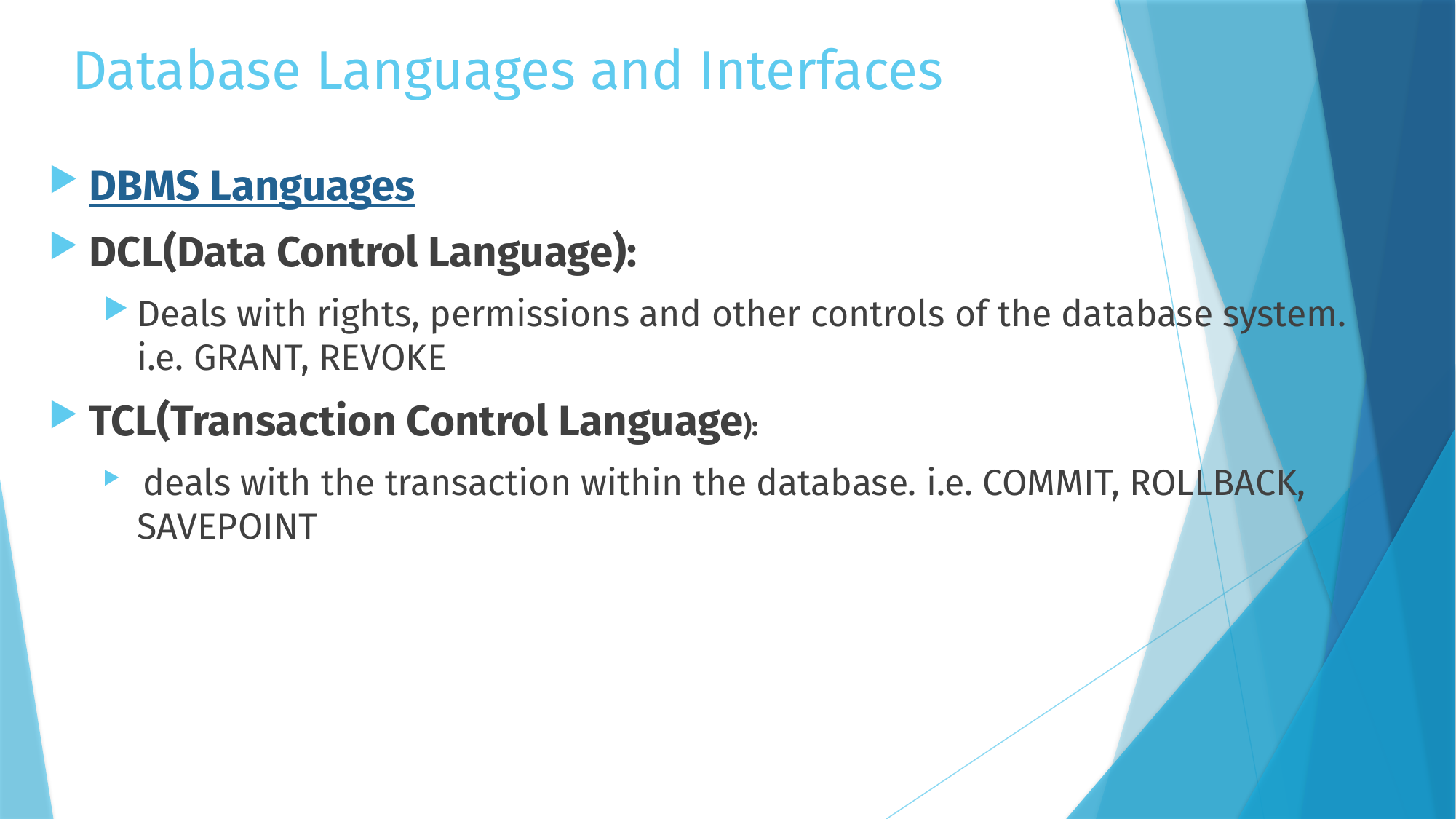

# Database Languages and Interfaces
DBMS Languages
DCL(Data Control Language):
Deals with rights, permissions and other controls of the database system. i.e. GRANT, REVOKE
TCL(Transaction Control Language):
 deals with the transaction within the database. i.e. COMMIT, ROLLBACK, SAVEPOINT